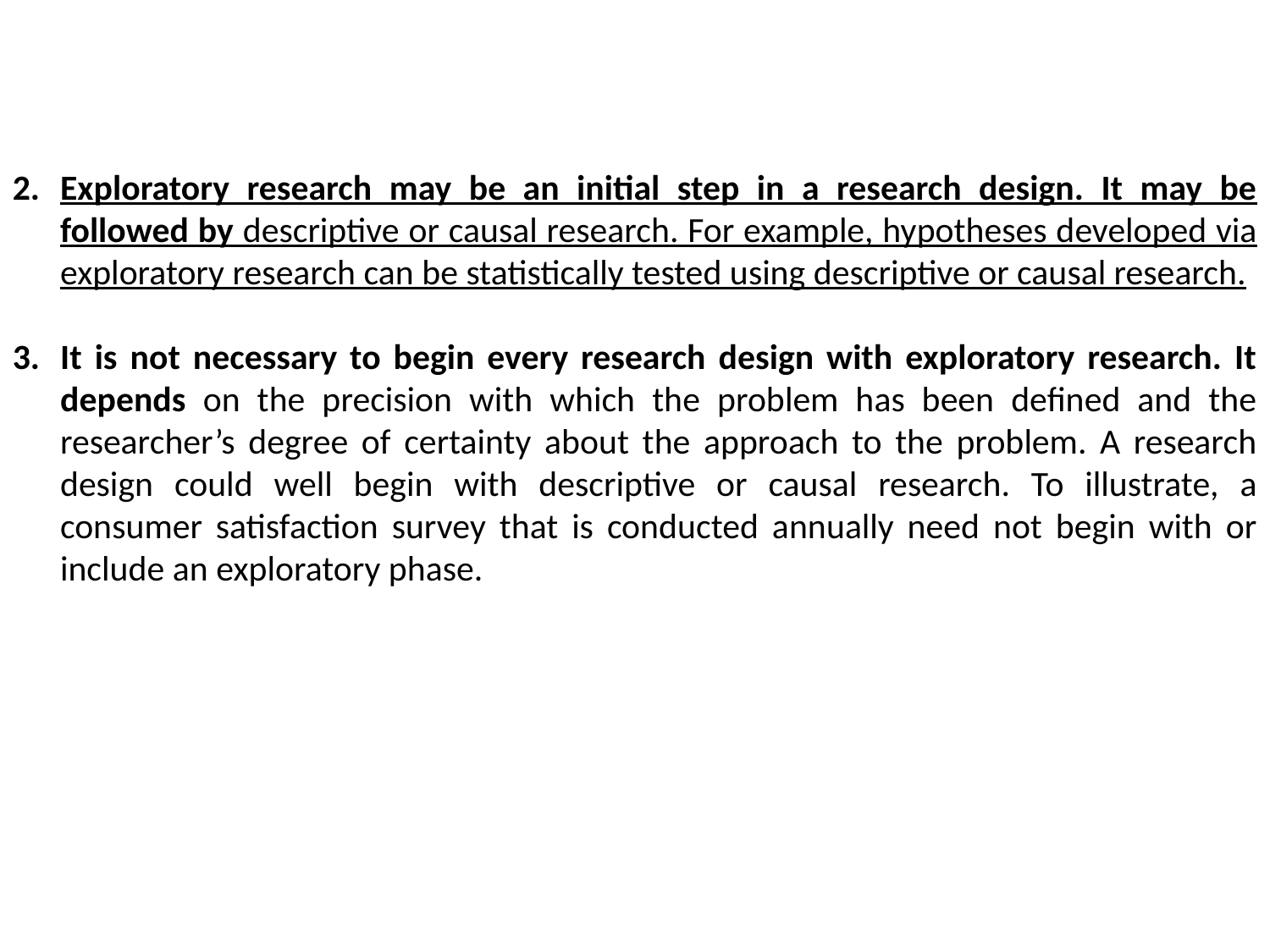

Exploratory research may be an initial step in a research design. It may be followed by descriptive or causal research. For example, hypotheses developed via exploratory research can be statistically tested using descriptive or causal research.

It is not necessary to begin every research design with exploratory research. It depends on the precision with which the problem has been defined and the researcher’s degree of certainty about the approach to the problem. A research design could well begin with descriptive or causal research. To illustrate, a consumer satisfaction survey that is conducted annually need not begin with or include an exploratory phase.